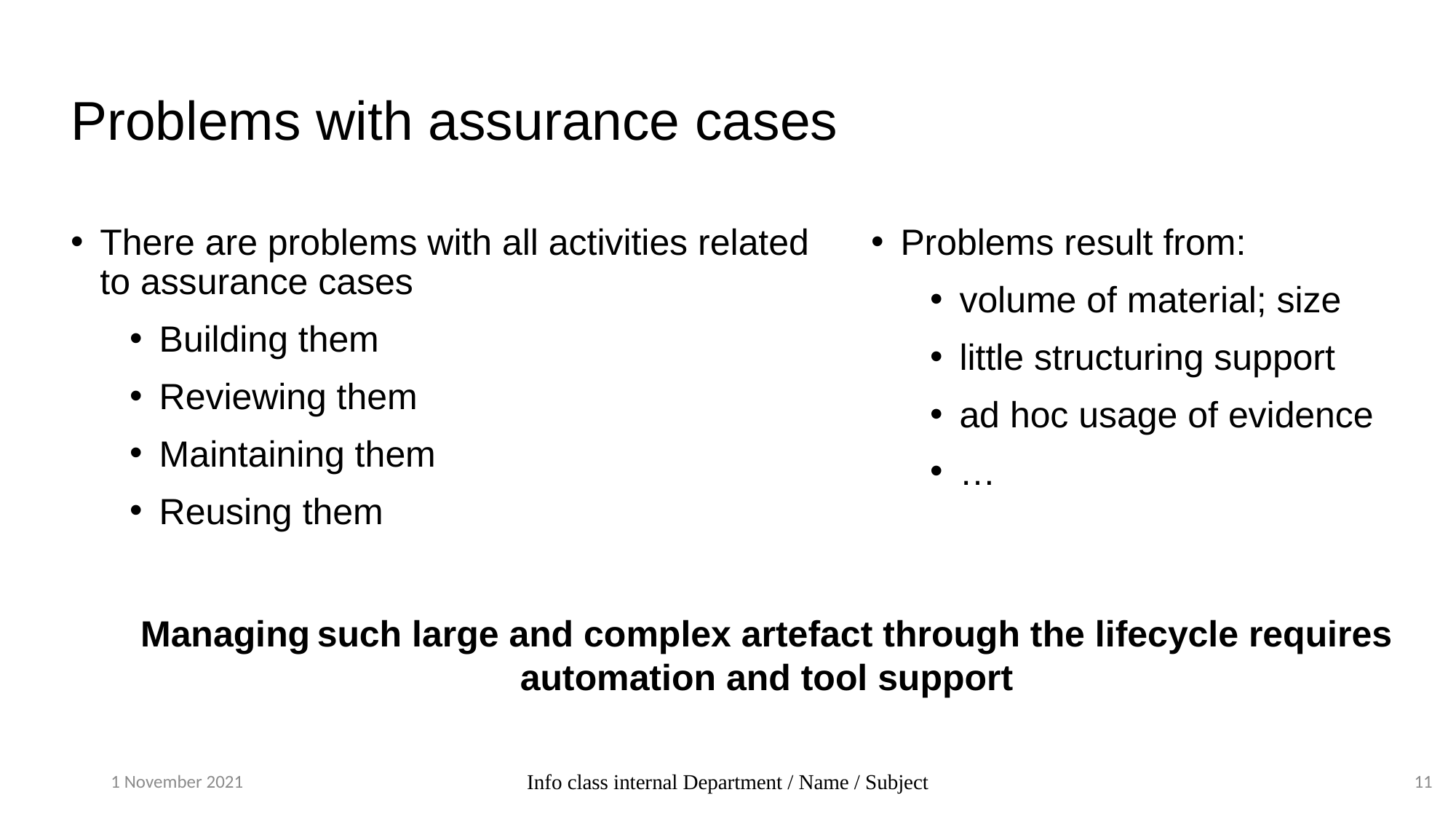

# Problems with assurance cases
There are problems with all activities related to assurance cases
Building them
Reviewing them
Maintaining them
Reusing them

Problems result from:
volume of material; size
little structuring support
ad hoc usage of evidence
…

Managing such large and complex artefact through the lifecycle requires automation and tool support
1 November 2021
Info class internal Department / Name / Subject
11